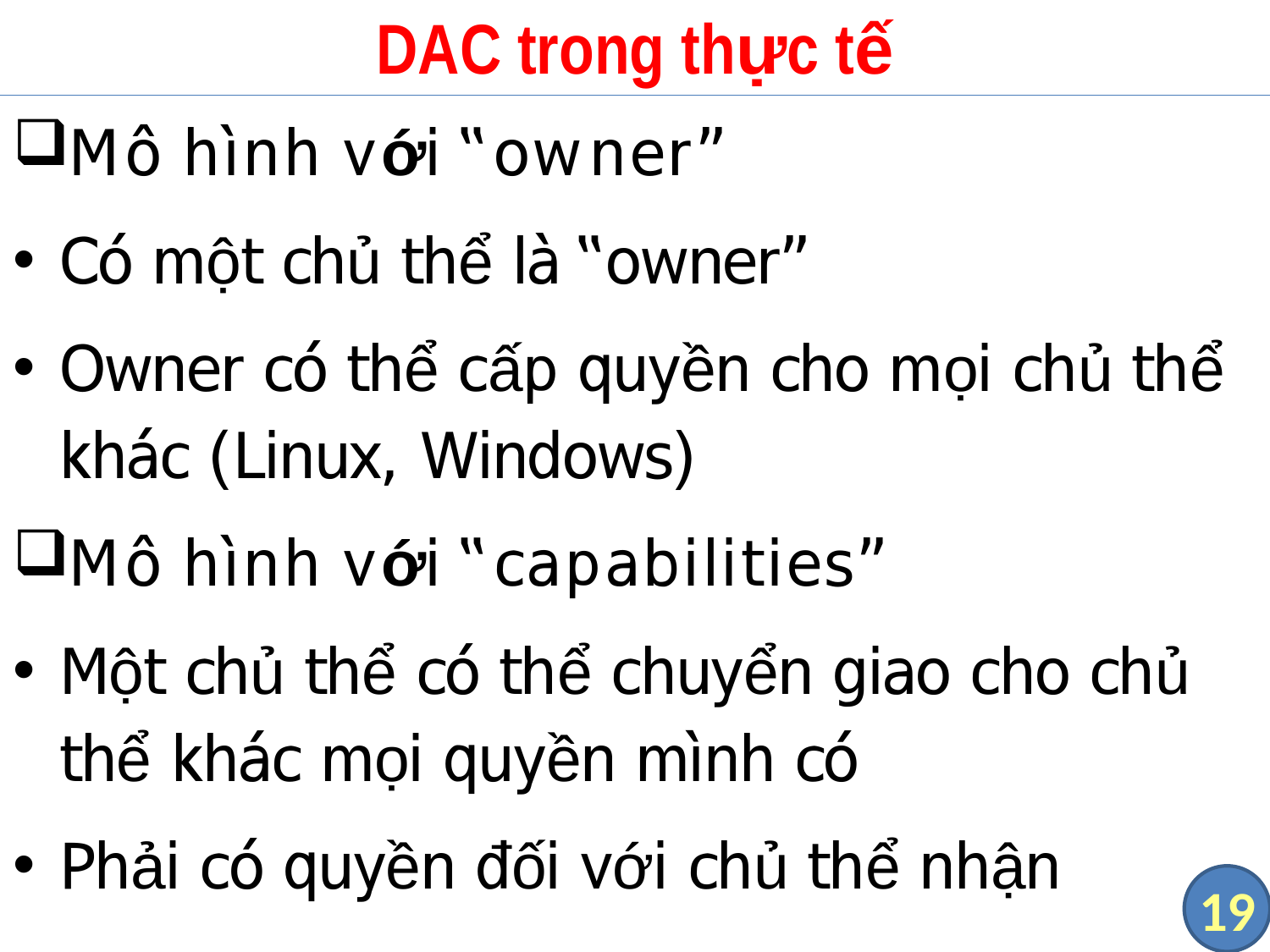

# DAC trong thực tế
Mô hình với “owner”
Có một chủ thể là “owner”
Owner có thể cấp quyền cho mọi chủ thể khác (Linux, Windows)
Mô hình với “capabilities”
Một chủ thể có thể chuyển giao cho chủ thể khác mọi quyền mình có
Phải có quyền đối với chủ thể nhận
19